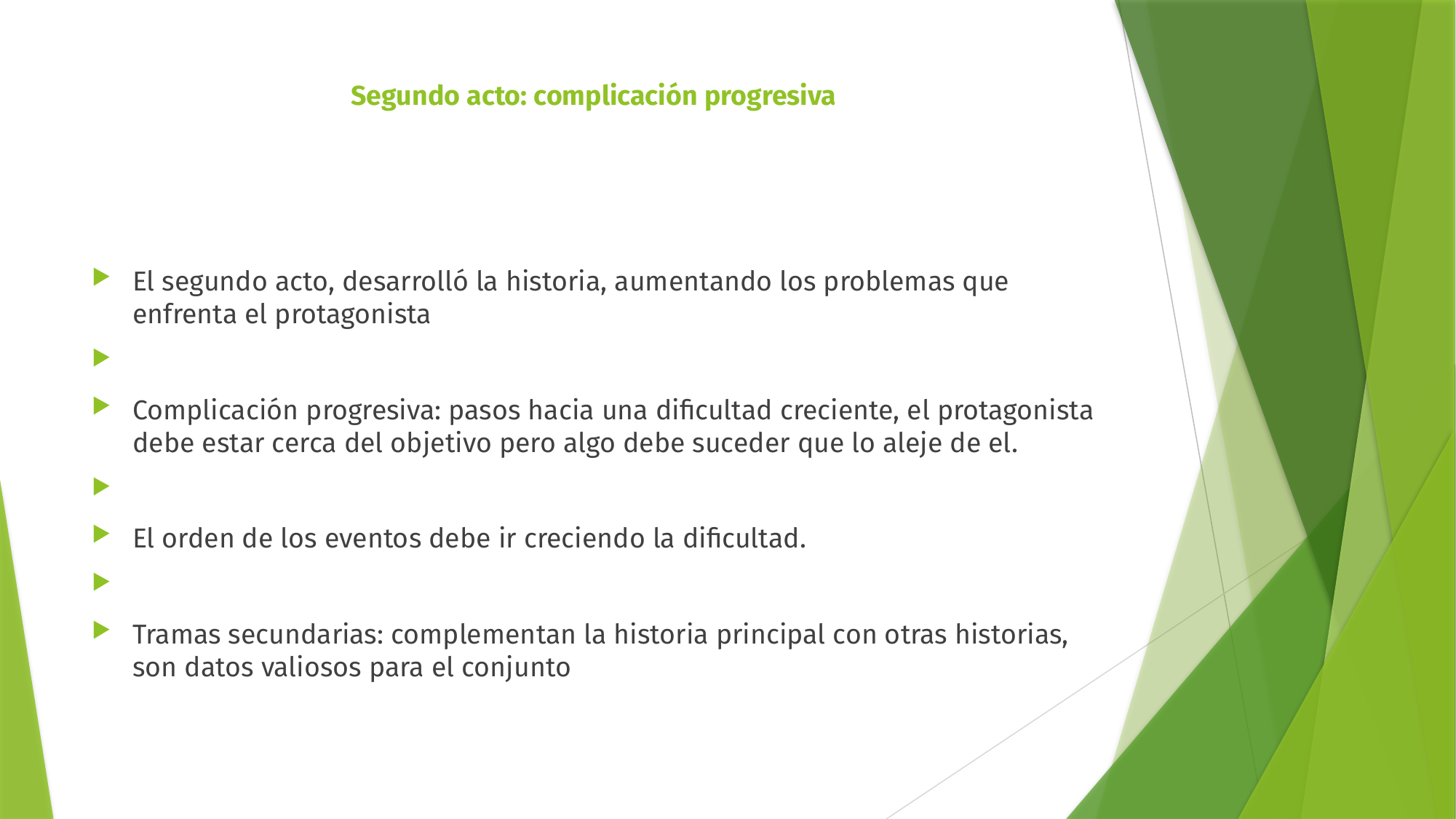

# Segundo acto: complicación progresiva
El segundo acto, desarrolló la historia, aumentando los problemas que enfrenta el protagonista

Complicación progresiva: pasos hacia una dificultad creciente, el protagonista debe estar cerca del objetivo pero algo debe suceder que lo aleje de el.

El orden de los eventos debe ir creciendo la dificultad.

Tramas secundarias: complementan la historia principal con otras historias, son datos valiosos para el conjunto